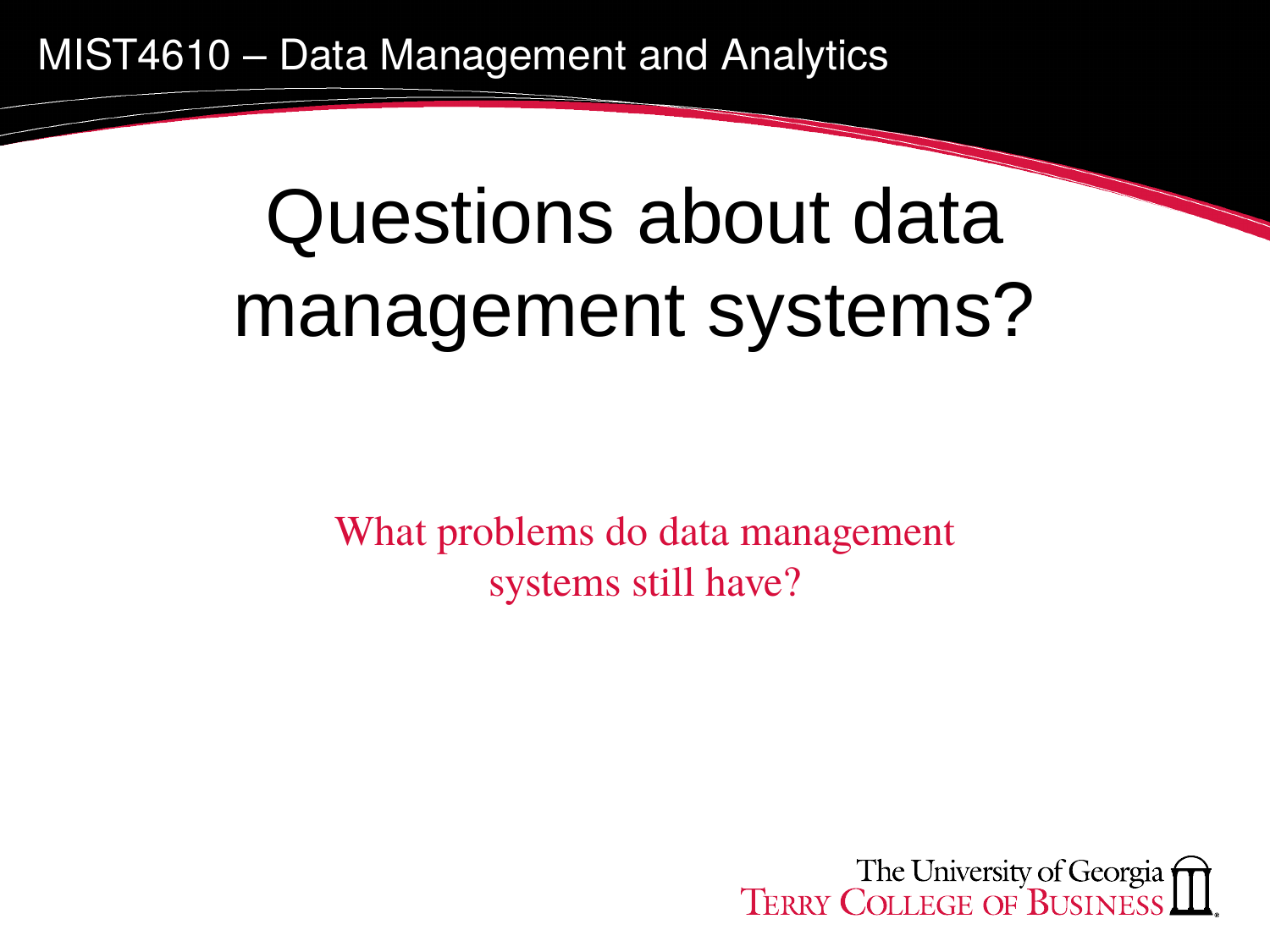

# Questions about data management systems?
What problems do data management systems still have?